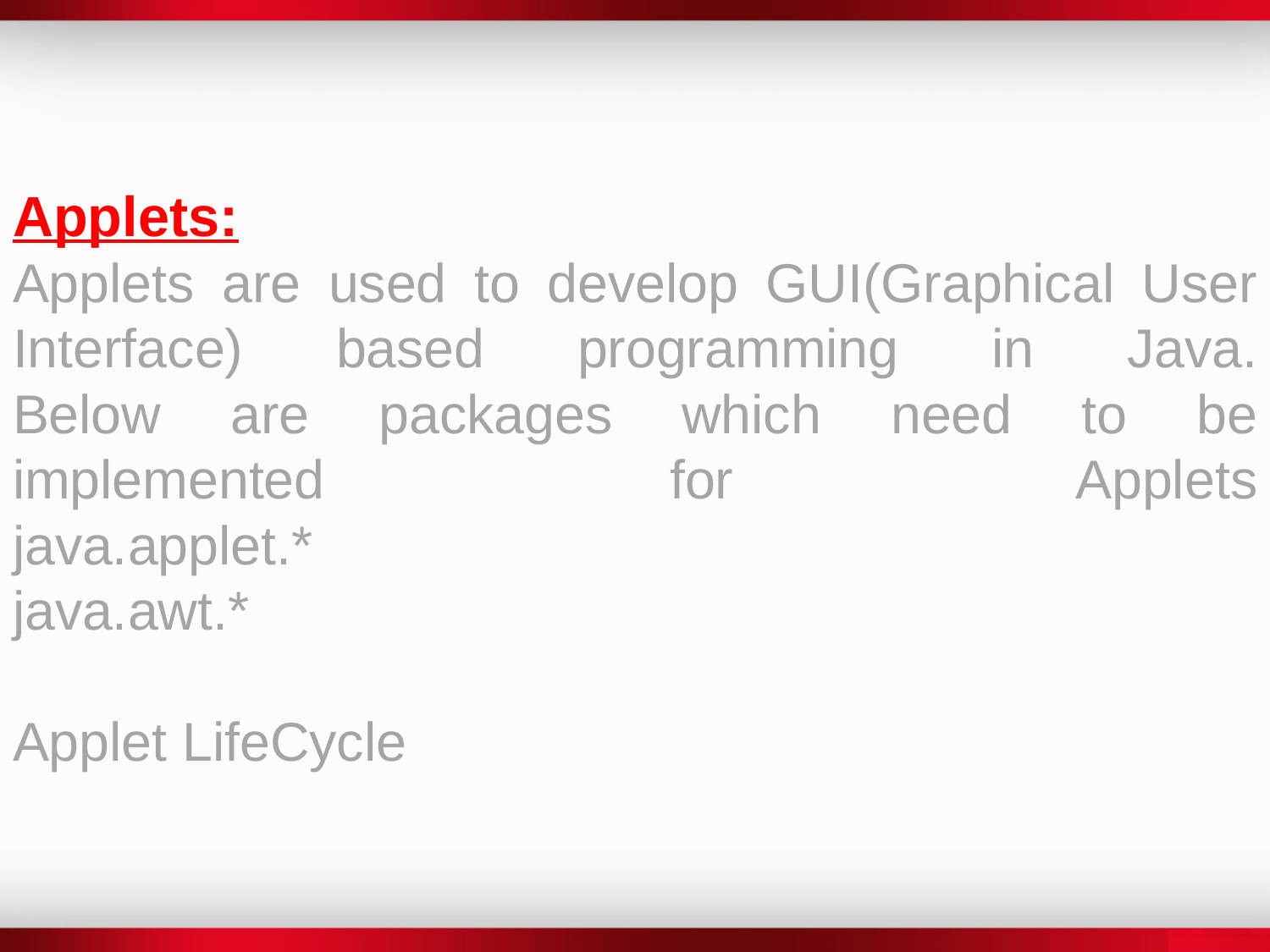

# Applets: Applets are used to develop GUI(Graphical User Interface) based programming in Java. Below are packages which need to be implemented for Applets java.applet.* java.awt.* Applet LifeCycle